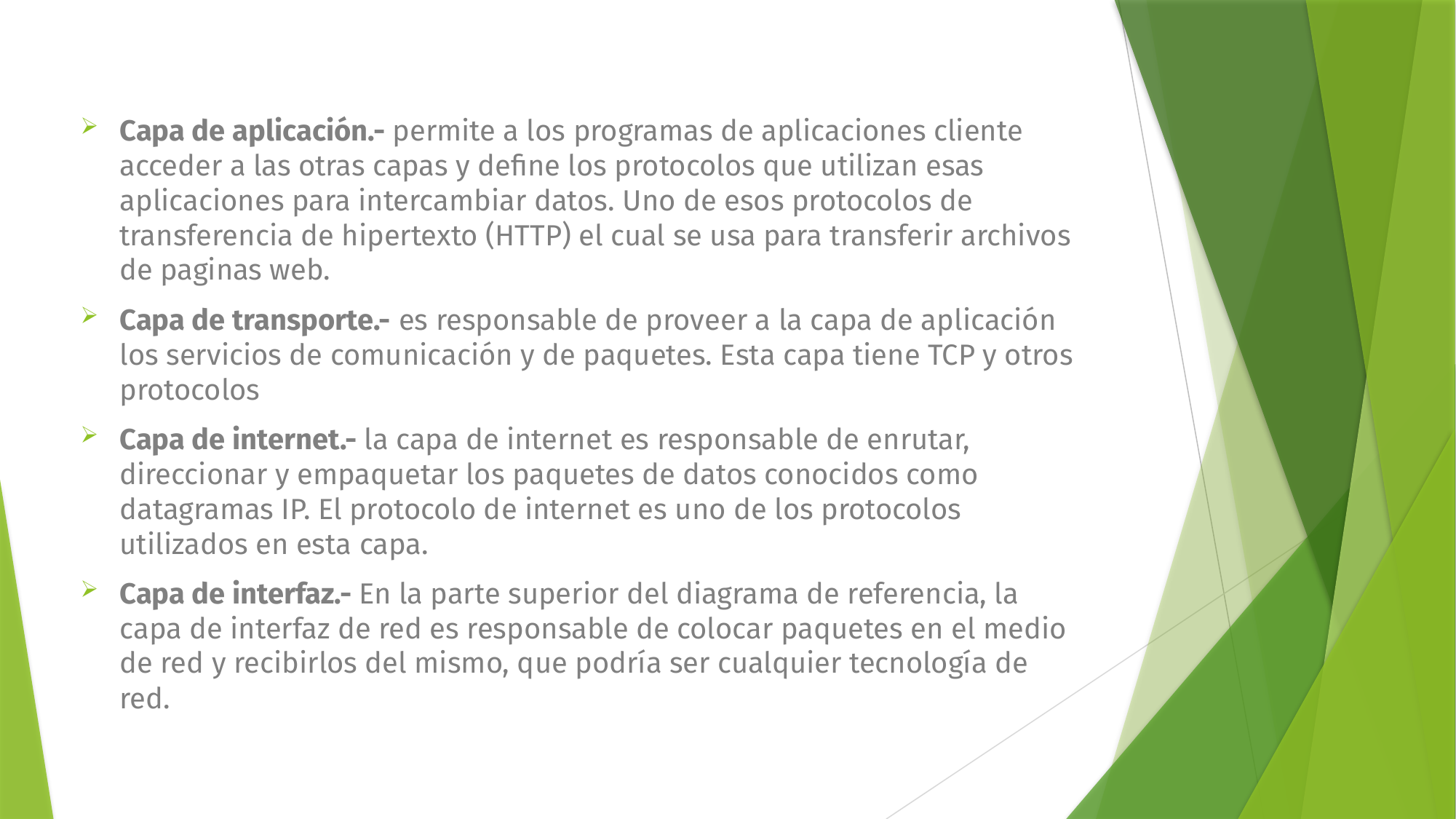

Capa de aplicación.- permite a los programas de aplicaciones cliente acceder a las otras capas y define los protocolos que utilizan esas aplicaciones para intercambiar datos. Uno de esos protocolos de transferencia de hipertexto (HTTP) el cual se usa para transferir archivos de paginas web.
Capa de transporte.- es responsable de proveer a la capa de aplicación los servicios de comunicación y de paquetes. Esta capa tiene TCP y otros protocolos
Capa de internet.- la capa de internet es responsable de enrutar, direccionar y empaquetar los paquetes de datos conocidos como datagramas IP. El protocolo de internet es uno de los protocolos utilizados en esta capa.
Capa de interfaz.- En la parte superior del diagrama de referencia, la capa de interfaz de red es responsable de colocar paquetes en el medio de red y recibirlos del mismo, que podría ser cualquier tecnología de red.